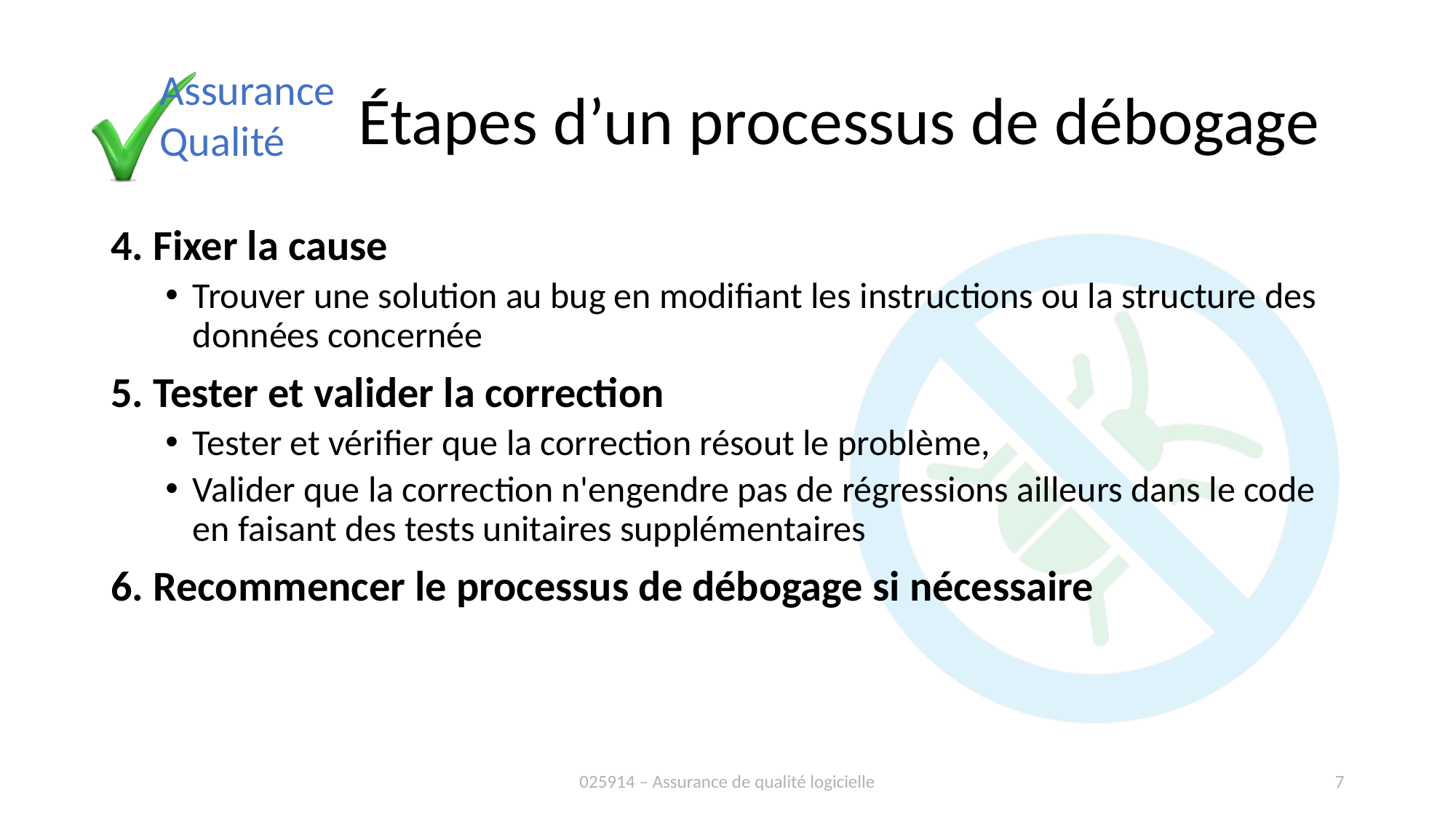

# Étapes d’un processus de débogage
4. Fixer la cause
Trouver une solution au bug en modifiant les instructions ou la structure des données concernée
5. Tester et valider la correction
Tester et vérifier que la correction résout le problème,
Valider que la correction n'engendre pas de régressions ailleurs dans le code en faisant des tests unitaires supplémentaires
6. Recommencer le processus de débogage si nécessaire

025914 – Assurance de qualité logicielle
7